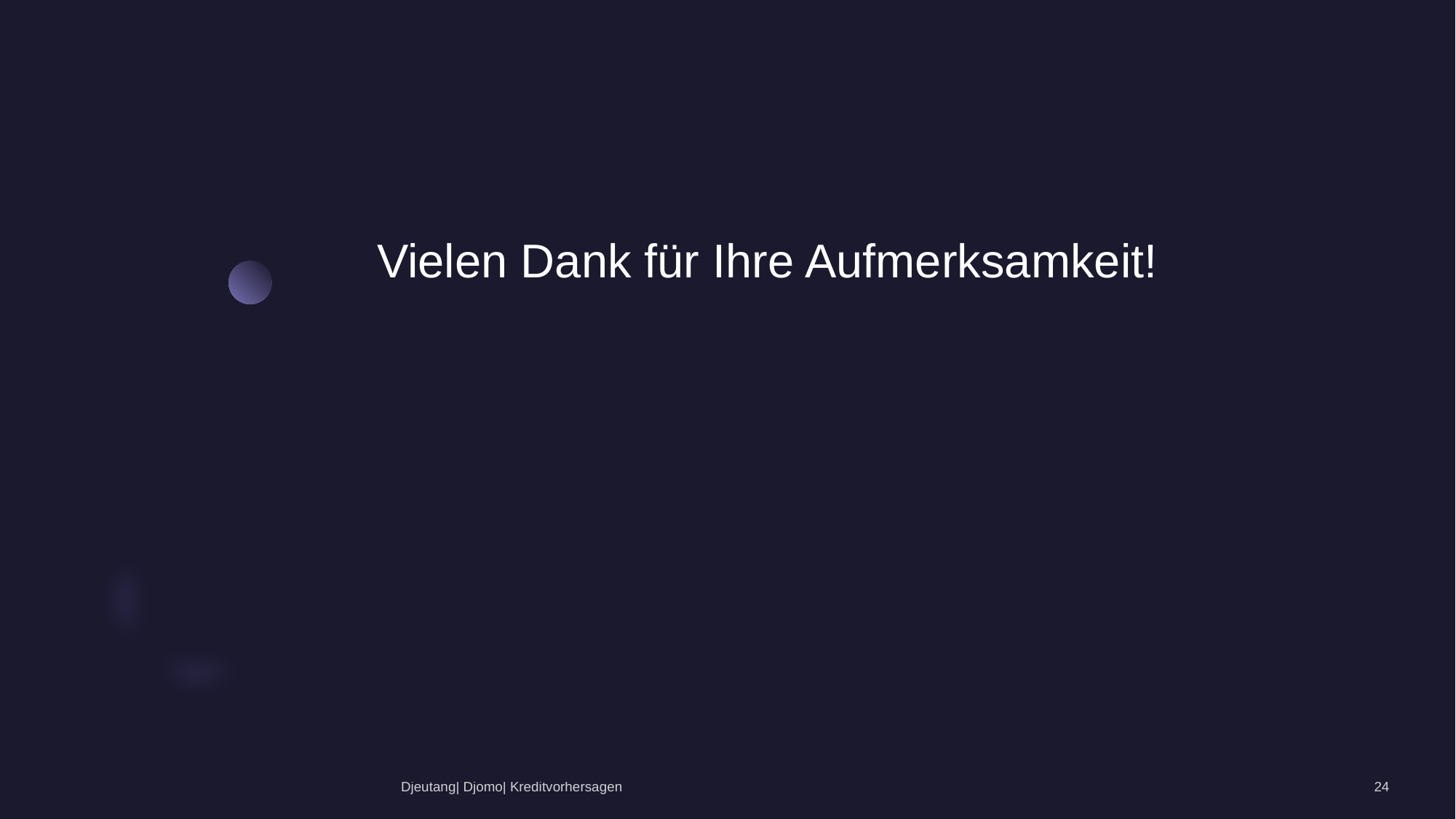

# Vielen Dank für Ihre Aufmerksamkeit!

Djeutang| Djomo| Kreditvorhersagen
24